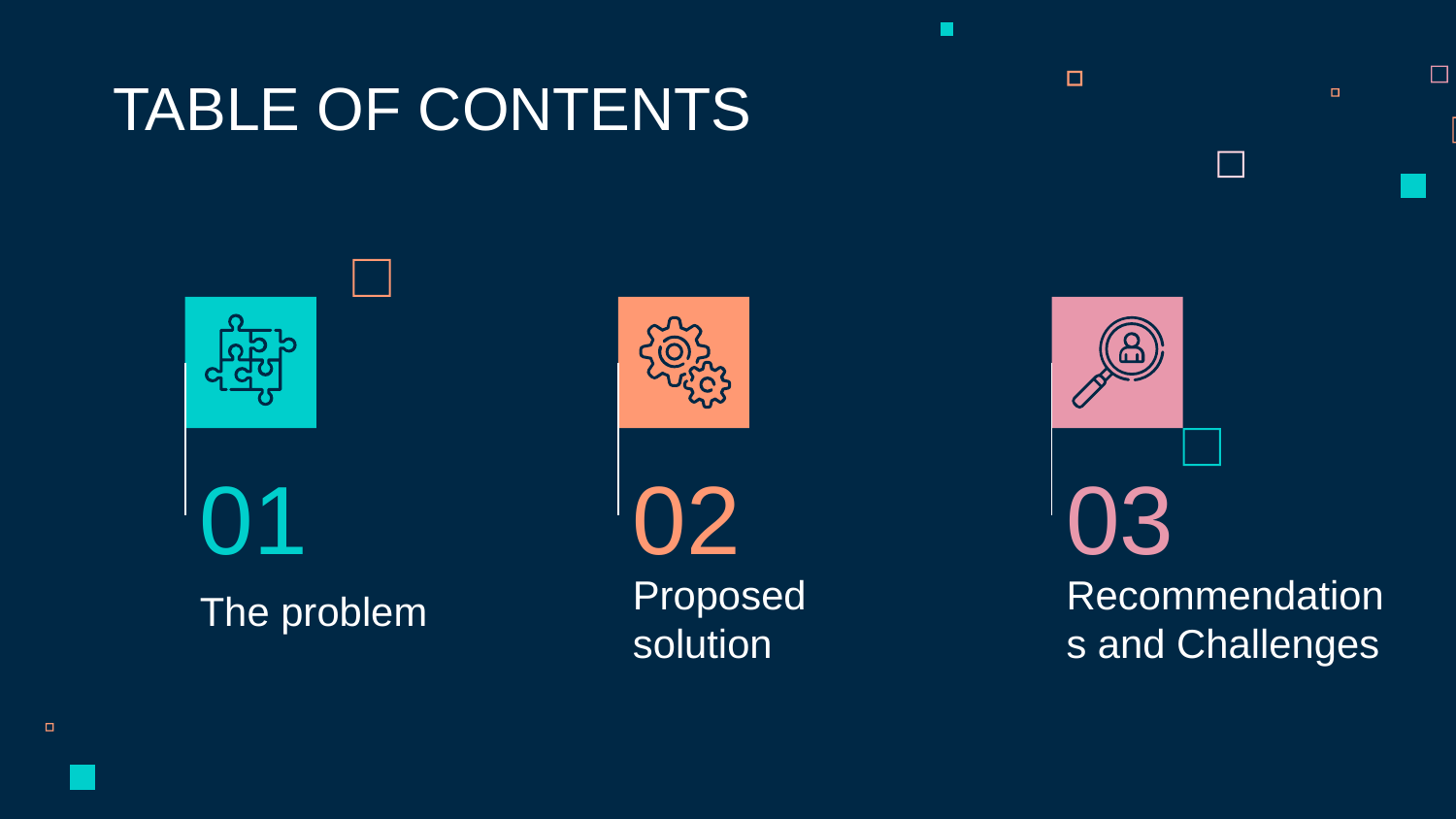

TABLE OF CONTENTS

01
02
03
# The problem
Proposed solution
Recommendations and Challenges